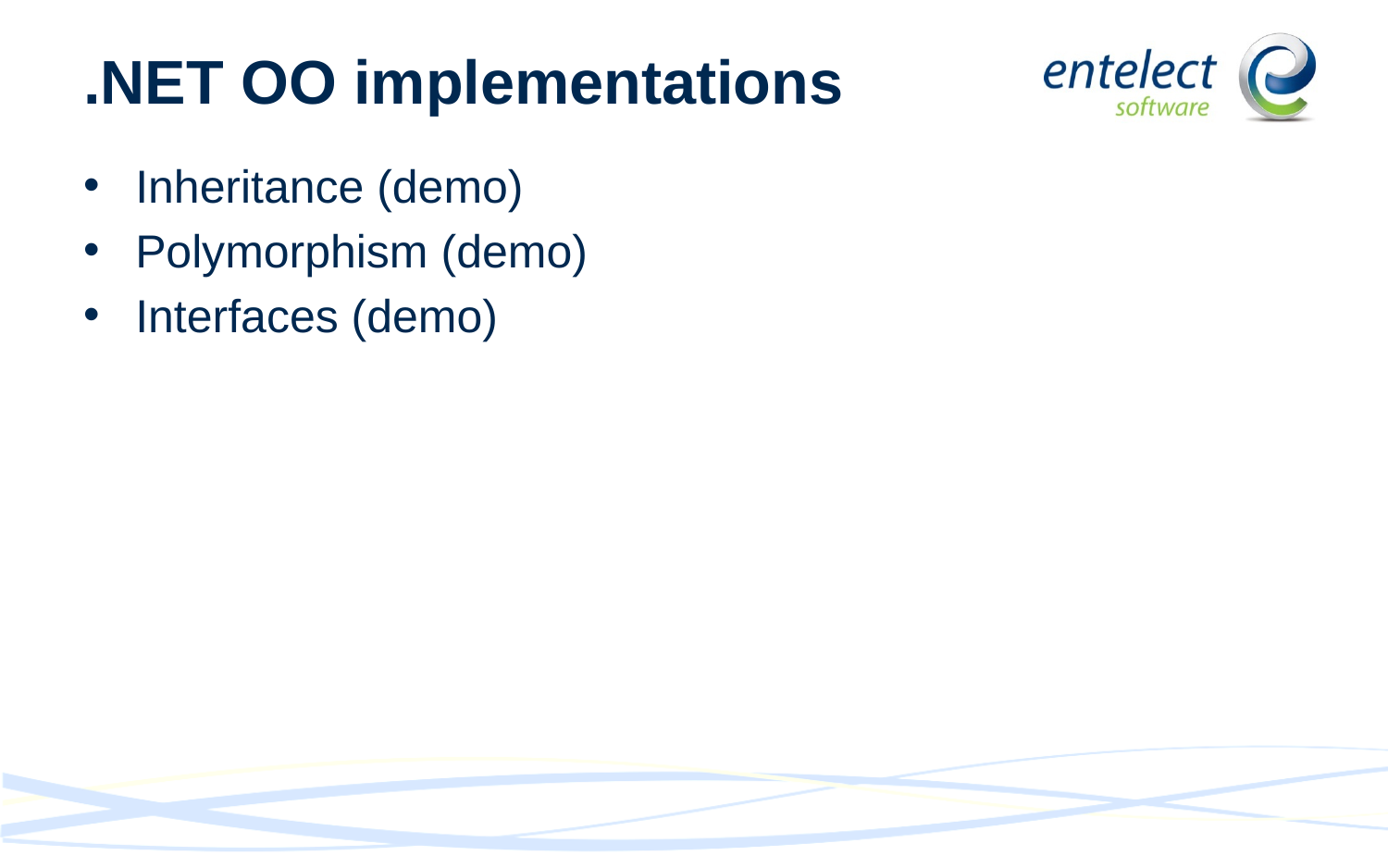

# .NET OO implementations
Inheritance (demo)
Polymorphism (demo)
Interfaces (demo)